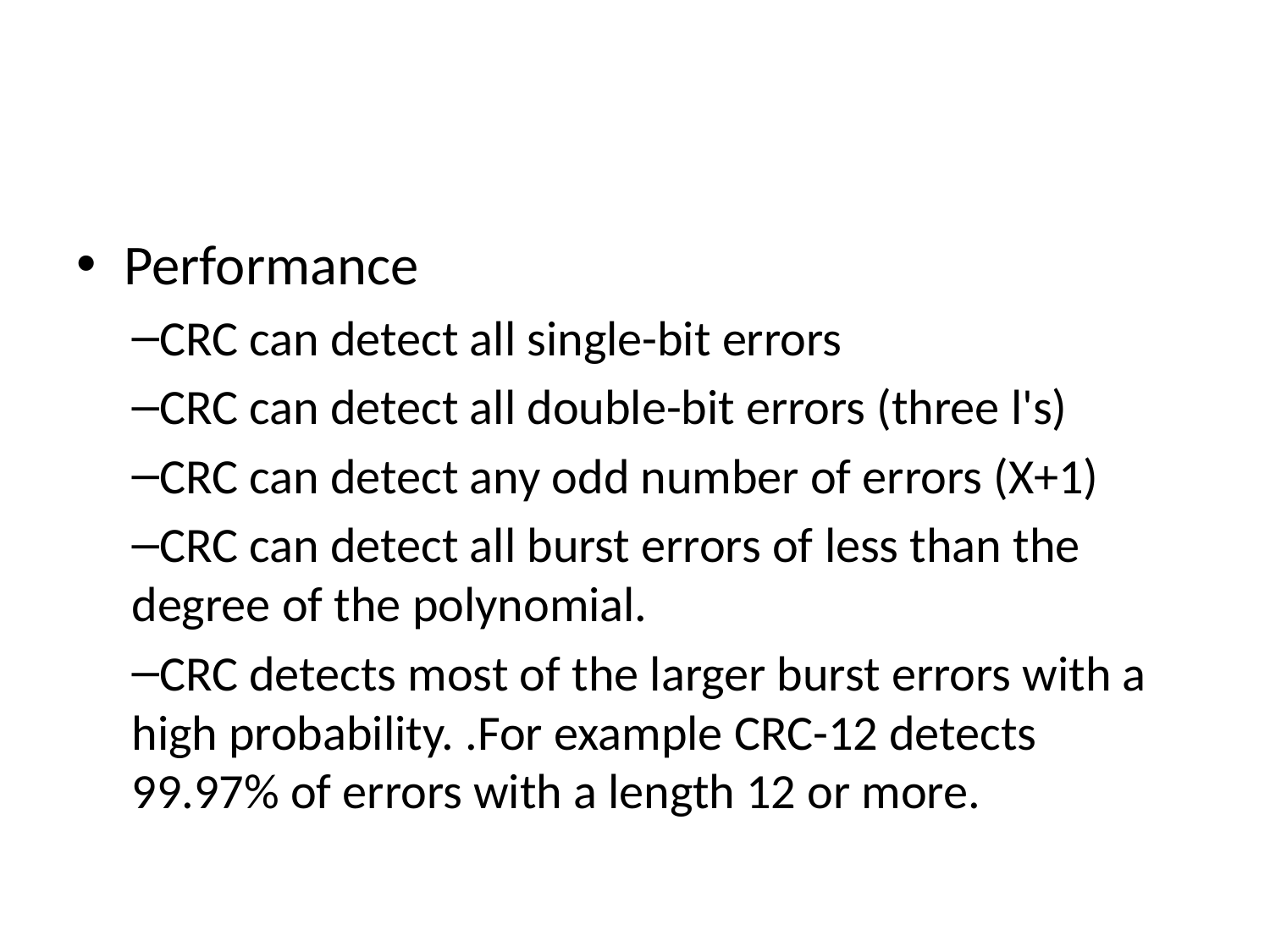

#
Performance
CRC can detect all single-bit errors
CRC can detect all double-bit errors (three l's)
CRC can detect any odd number of errors (X+1)
CRC can detect all burst errors of less than the degree of the polynomial.
CRC detects most of the larger burst errors with a high probability. .For example CRC-12 detects 99.97% of errors with a length 12 or more.